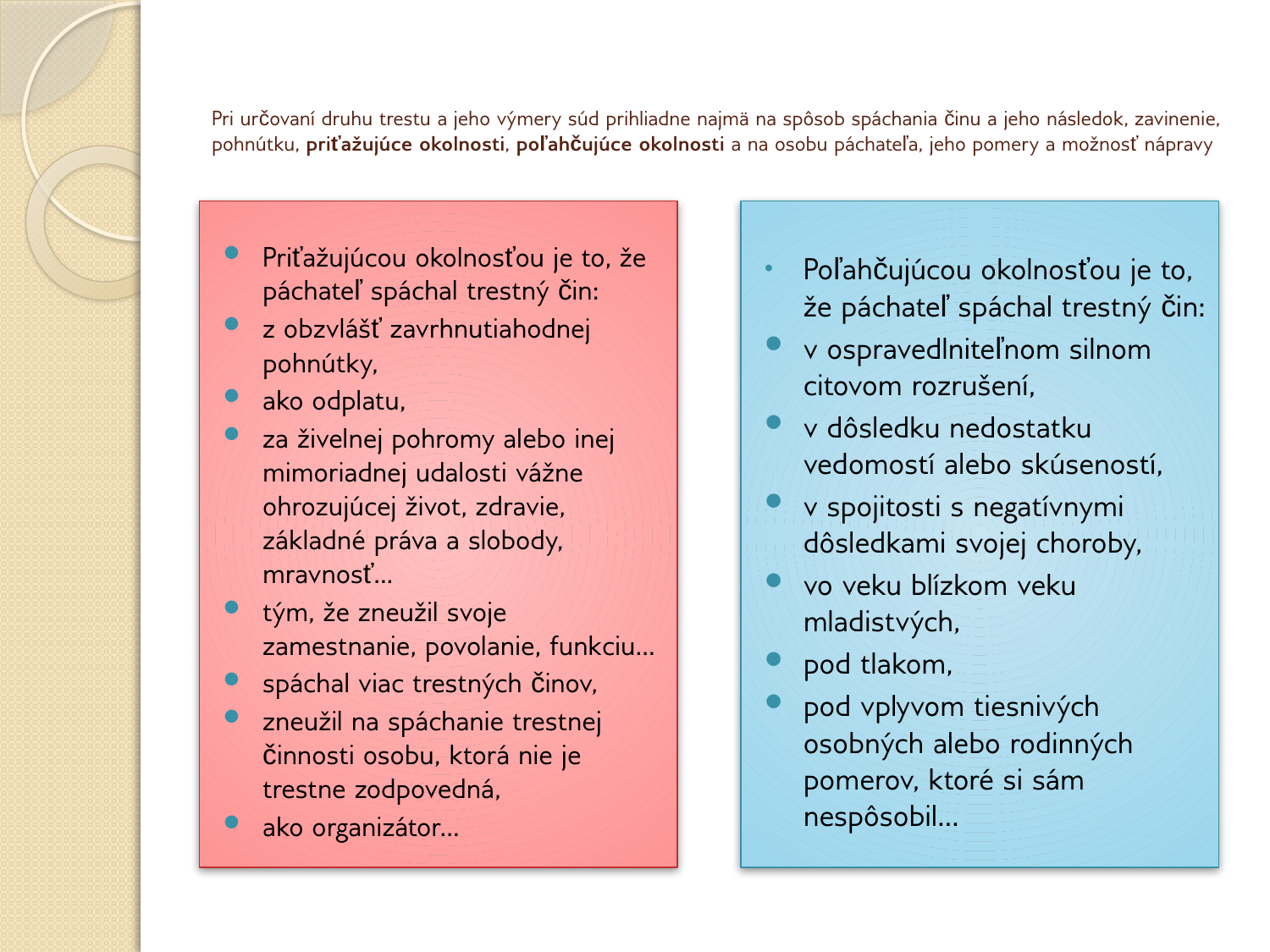

# Pri určovaní druhu trestu a jeho výmery súd prihliadne najmä na spôsob spáchania činu a jeho následok, zavinenie, pohnútku, priťažujúce okolnosti, poľahčujúce okolnosti a na osobu páchateľa, jeho pomery a možnosť nápravy

Priťažujúcou okolnosťou je to, že páchateľ spáchal trestný čin:
z obzvlášť zavrhnutiahodnej pohnútky,
ako odplatu,
za živelnej pohromy alebo inej mimoriadnej udalosti vážne ohrozujúcej život, zdravie, základné práva a slobody, mravnosť...
tým, že zneužil svoje zamestnanie, povolanie, funkciu...
spáchal viac trestných činov,
zneužil na spáchanie trestnej činnosti osobu, ktorá nie je trestne zodpovedná,
ako organizátor...

Poľahčujúcou okolnosťou je to, že páchateľ spáchal trestný čin:
v ospravedlniteľnom silnom citovom rozrušení,
v dôsledku nedostatku vedomostí alebo skúseností,
v spojitosti s negatívnymi dôsledkami svojej choroby,
vo veku blízkom veku mladistvých,
pod tlakom,
pod vplyvom tiesnivých osobných alebo rodinných pomerov, ktoré si sám nespôsobil...